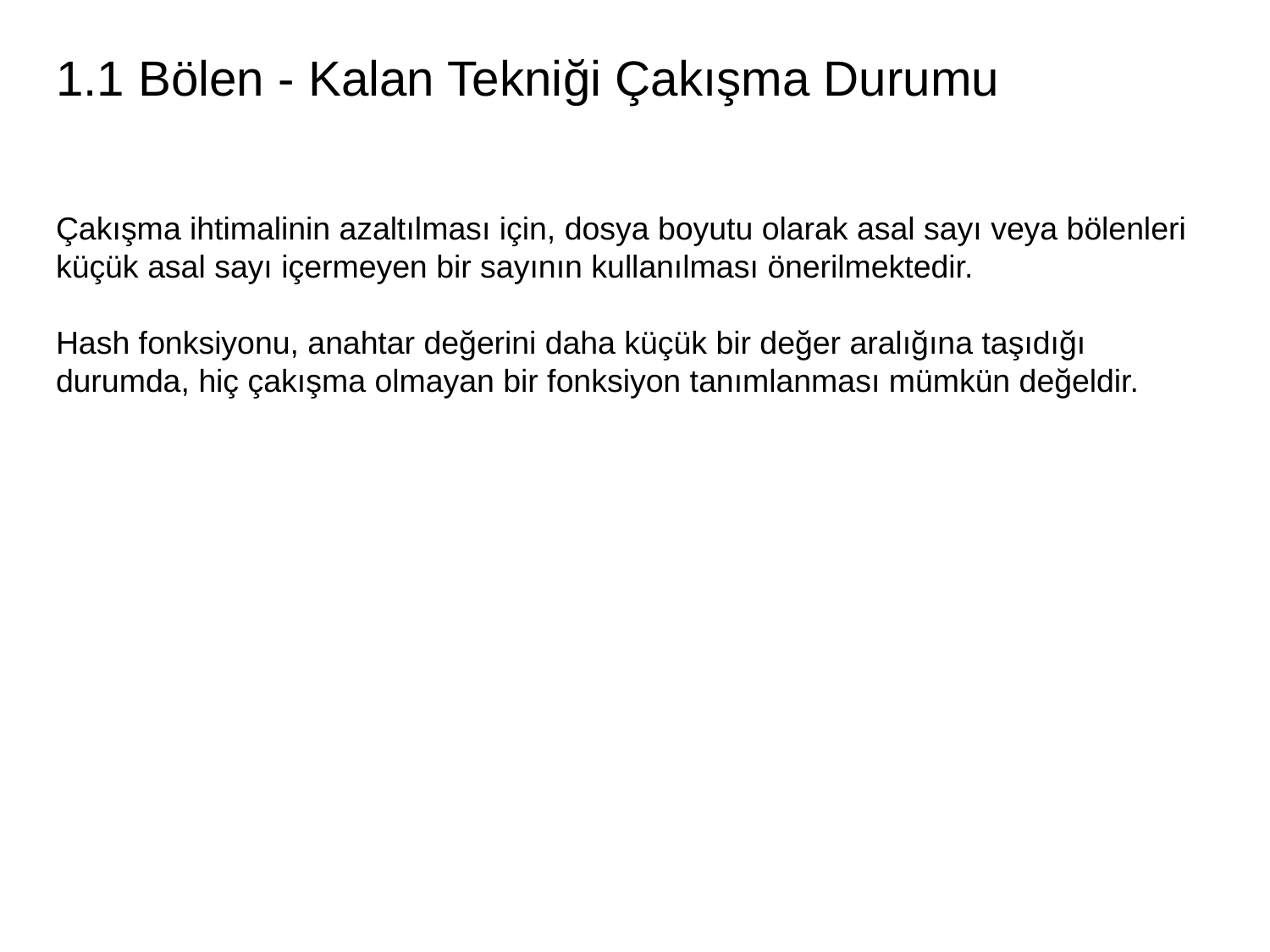

# 1.1 Bölen - Kalan Tekniği Çakışma Durumu
Çakışma ihtimalinin azaltılması için, dosya boyutu olarak asal sayı veya bölenleri küçük asal sayı içermeyen bir sayının kullanılması önerilmektedir.

Hash fonksiyonu, anahtar değerini daha küçük bir değer aralığına taşıdığı durumda, hiç çakışma olmayan bir fonksiyon tanımlanması mümkün değeldir.